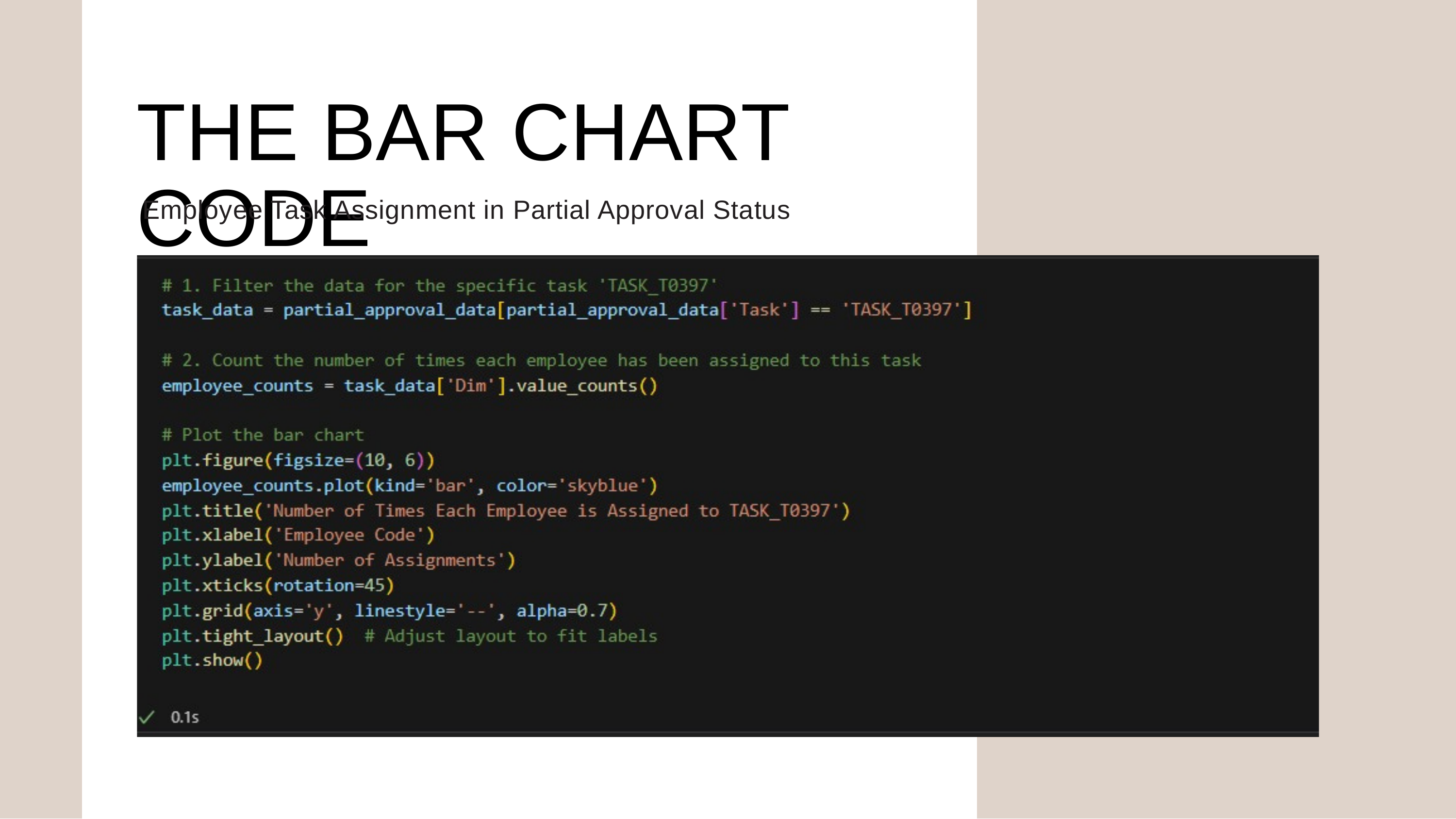

THE BAR CHART CODE
Employee Task Assignment in Partial Approval Status